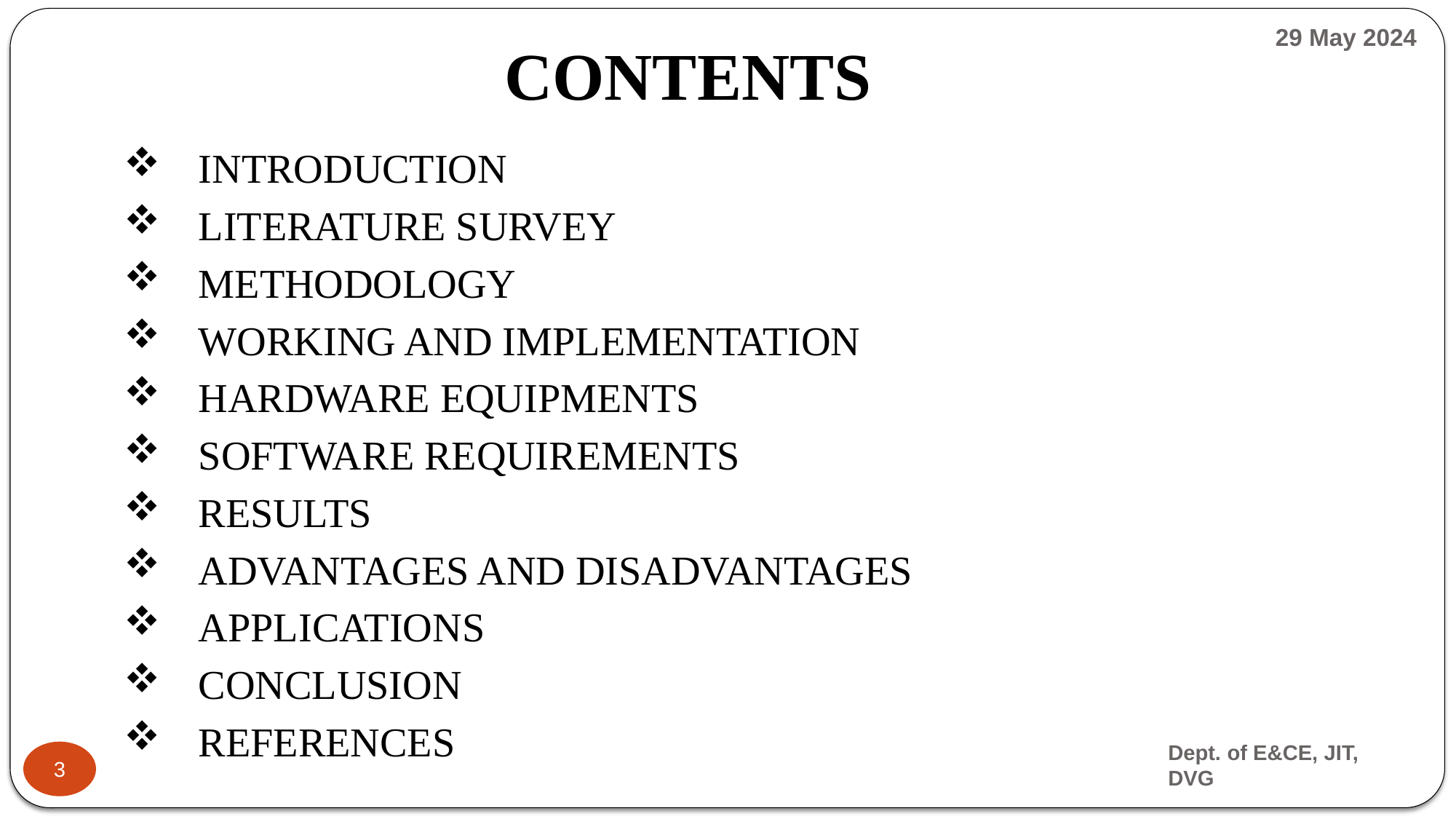

29 May 2024
CONTENTS
  INTRODUCTION
  LITERATURE SURVEY
  METHODOLOGY
  WORKING AND IMPLEMENTATION
  HARDWARE EQUIPMENTS
  SOFTWARE REQUIREMENTS
  RESULTS
  ADVANTAGES AND DISADVANTAGES
  APPLICATIONS
  CONCLUSION
  REFERENCES
Dept. of E&CE, JIT, DVG
3